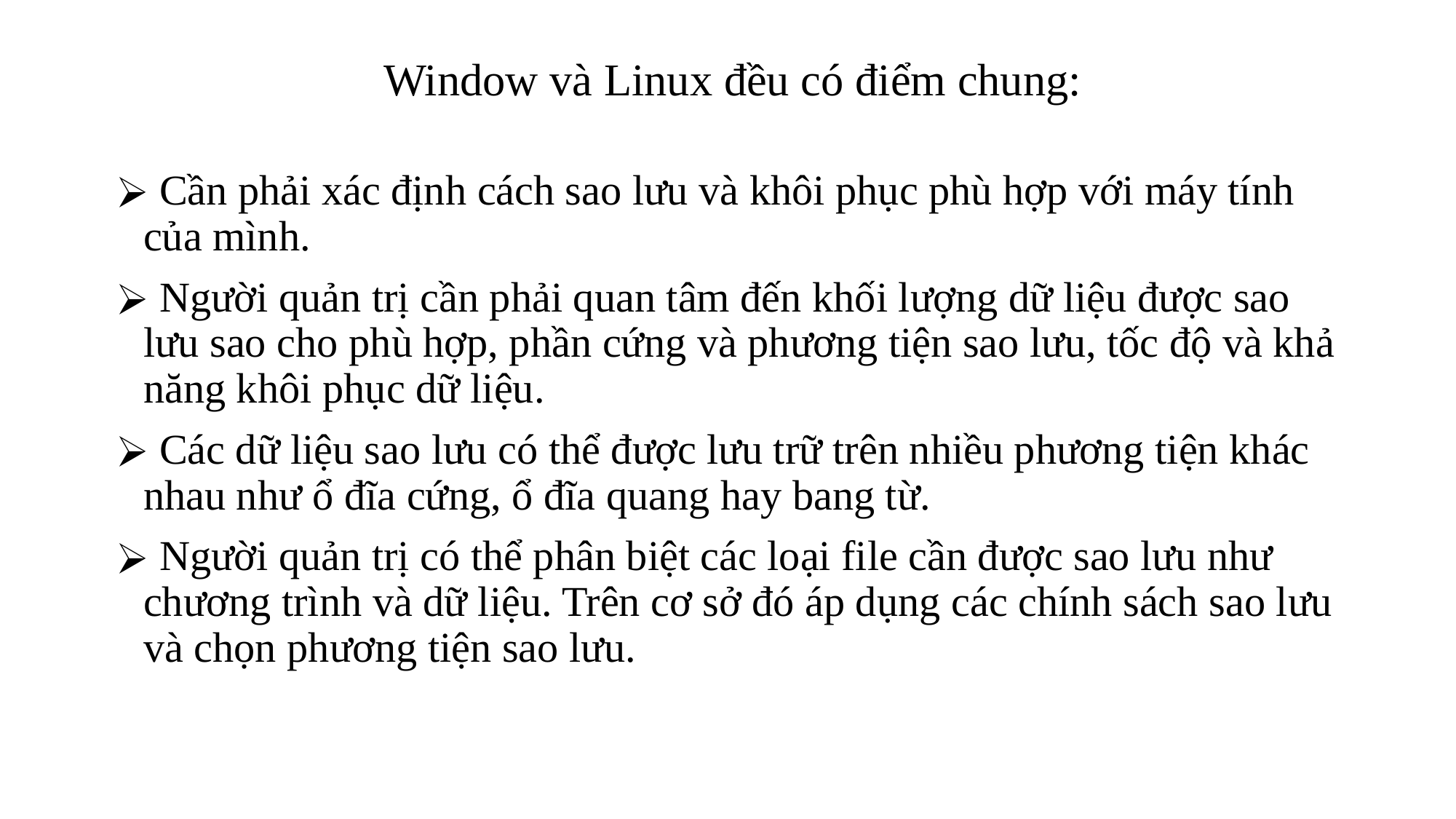

# Window và Linux đều có điểm chung:
 Cần phải xác định cách sao lưu và khôi phục phù hợp với máy tính của mình.
 Người quản trị cần phải quan tâm đến khối lượng dữ liệu được sao lưu sao cho phù hợp, phần cứng và phương tiện sao lưu, tốc độ và khả năng khôi phục dữ liệu.
 Các dữ liệu sao lưu có thể được lưu trữ trên nhiều phương tiện khác nhau như ổ đĩa cứng, ổ đĩa quang hay bang từ.
 Người quản trị có thể phân biệt các loại file cần được sao lưu như chương trình và dữ liệu. Trên cơ sở đó áp dụng các chính sách sao lưu và chọn phương tiện sao lưu.